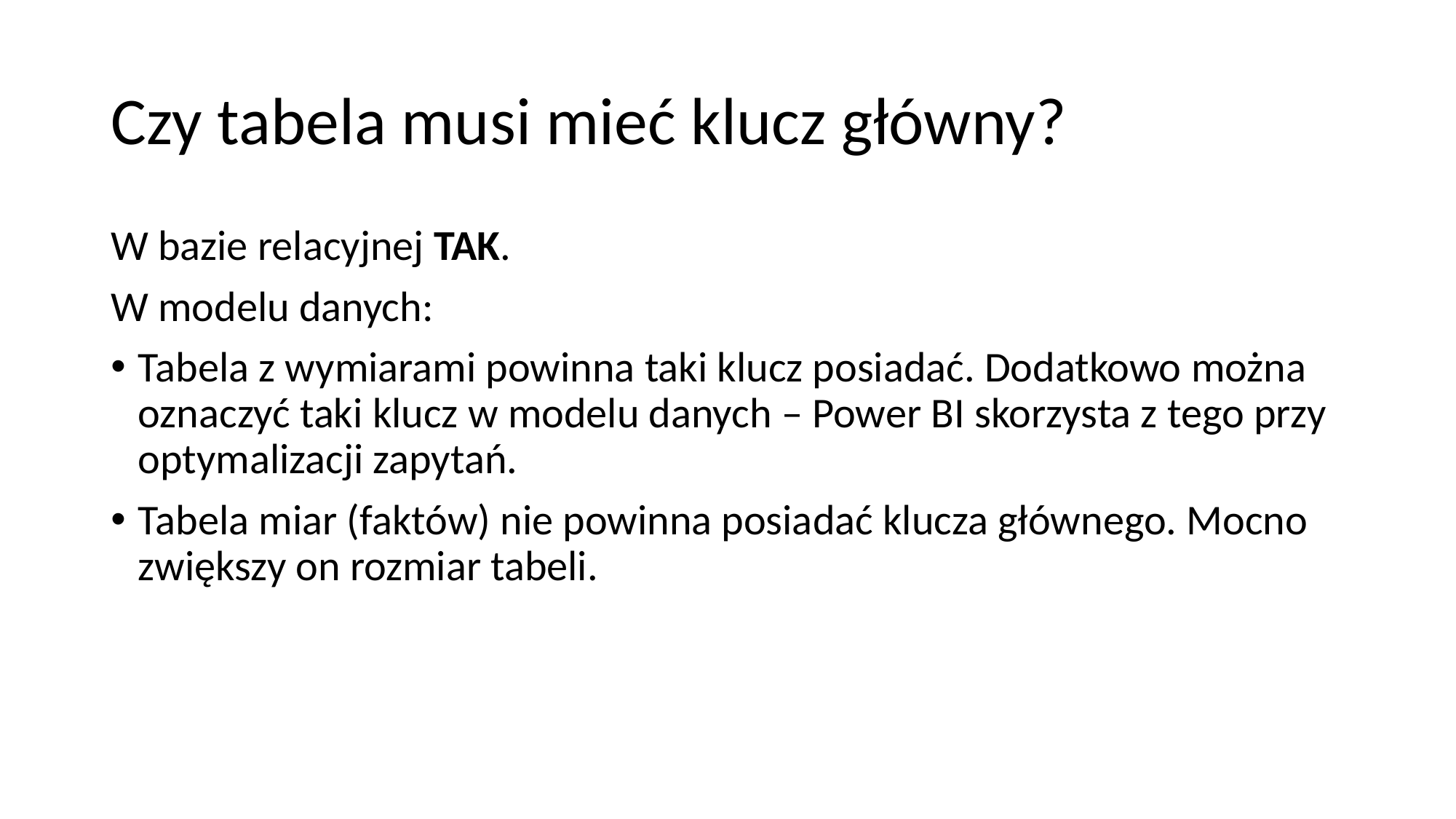

# Czy tabela musi mieć klucz główny?
W bazie relacyjnej TAK.
W modelu danych:
Tabela z wymiarami powinna taki klucz posiadać. Dodatkowo można oznaczyć taki klucz w modelu danych – Power BI skorzysta z tego przy optymalizacji zapytań.
Tabela miar (faktów) nie powinna posiadać klucza głównego. Mocno zwiększy on rozmiar tabeli.